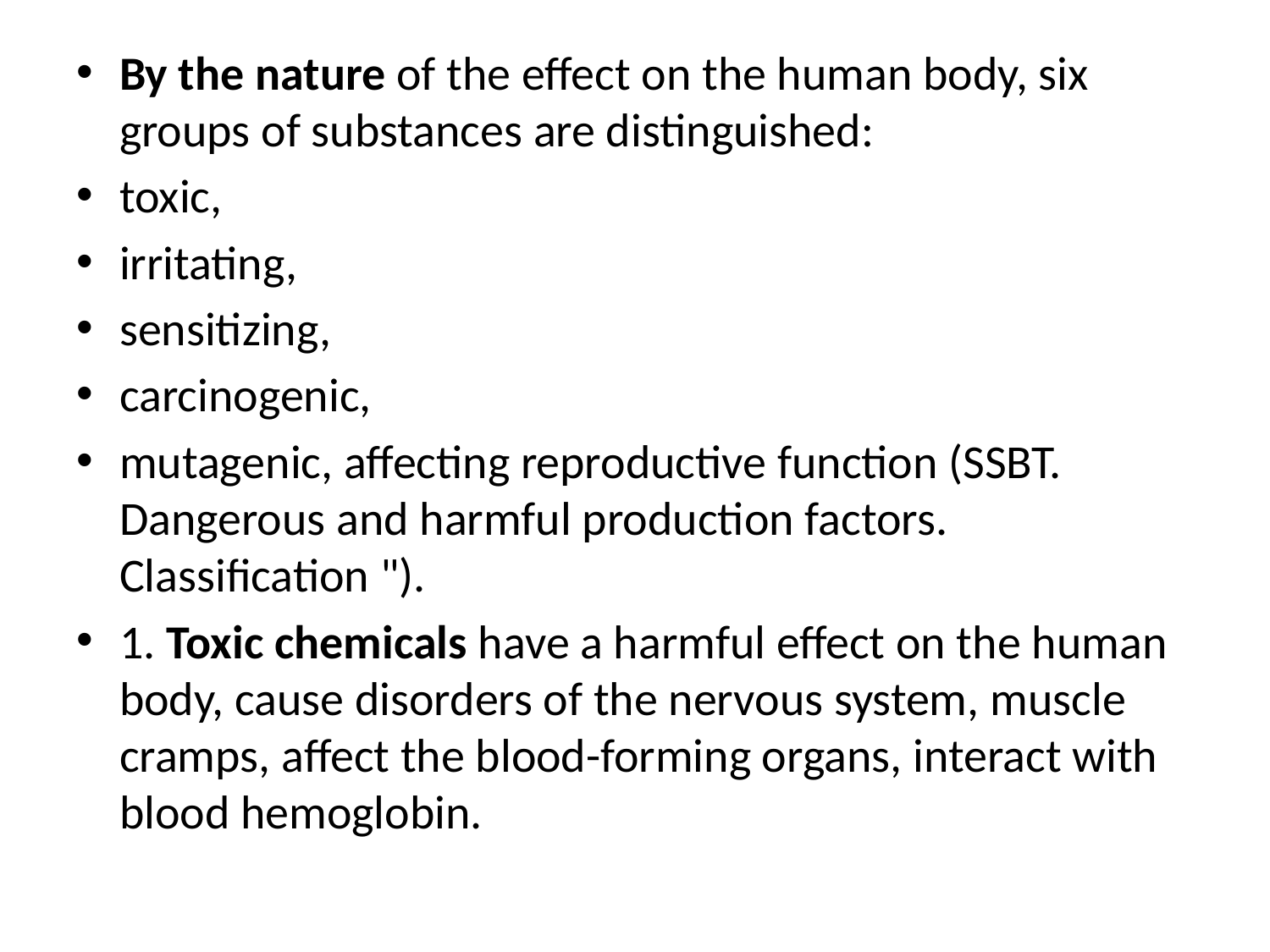

By the nature of the effect on the human body, six groups of substances are distinguished:
toxic,
irritating,
sensitizing,
carcinogenic,
mutagenic, affecting reproductive function (SSBT. Dangerous and harmful production factors. Classification ").
1. Toxic chemicals have a harmful effect on the human body, cause disorders of the nervous system, muscle cramps, affect the blood-forming organs, interact with blood hemoglobin.